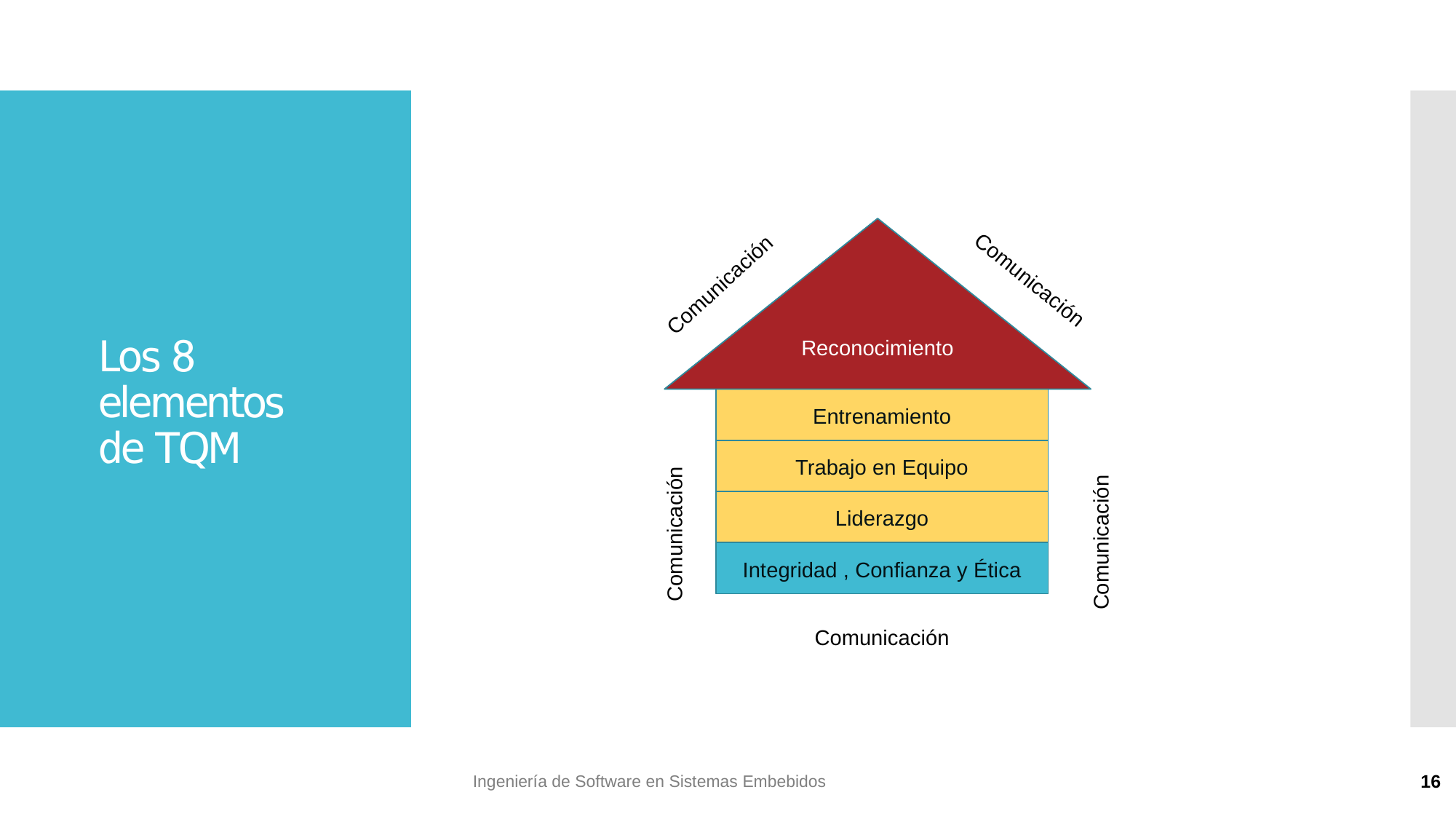

Reconocimiento
Comunicación
Comunicación
# Los 8 elementos de TQM
Entrenamiento
Trabajo en Equipo
Liderazgo
Comunicación
Comunicación
Integridad , Confianza y Ética
Comunicación
Ingeniería de Software en Sistemas Embebidos
16